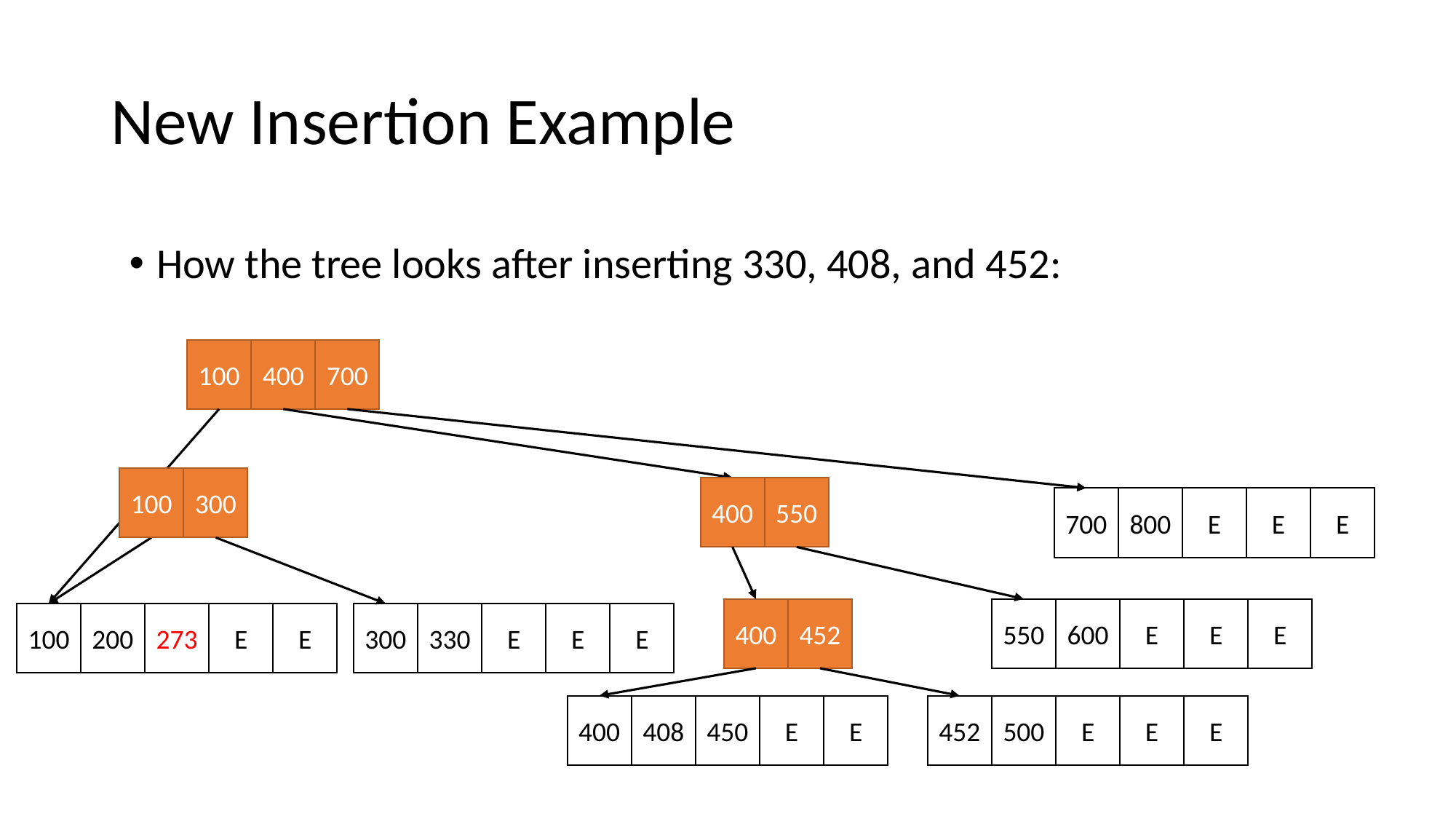

# New Insertion Example
How the tree looks after inserting 330, 408, and 452:

700
100
400
100
300
400
550
E
E
800
E
700
E
E
600
E
550
400
452
E
E
200
273
100
E
E
330
E
300
E
E
500
E
452
E
E
408
450
400